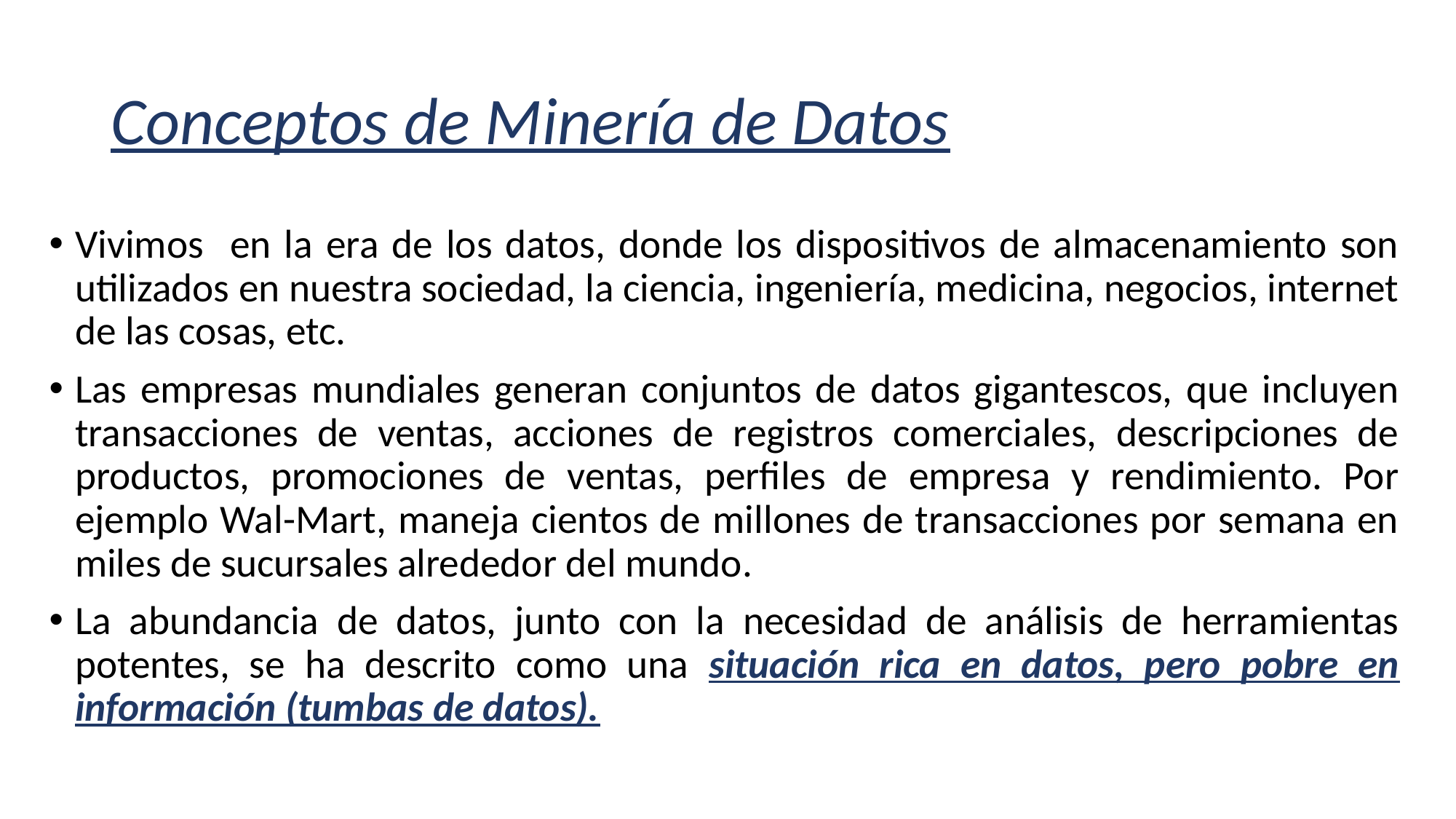

# Conceptos de Minería de Datos
Vivimos  en la era de los datos, donde los dispositivos de almacenamiento son utilizados en nuestra sociedad, la ciencia, ingeniería, medicina, negocios, internet de las cosas, etc.
Las empresas mundiales generan conjuntos de datos gigantescos, que incluyen transacciones de ventas, acciones de registros comerciales, descripciones de productos, promociones de ventas, perfiles de empresa y rendimiento. Por ejemplo Wal-Mart, maneja cientos de millones de transacciones por semana en miles de sucursales alrededor del mundo.
La abundancia de datos, junto con la necesidad de análisis de herramientas potentes, se ha descrito como una situación rica en datos, pero pobre en información (tumbas de datos).